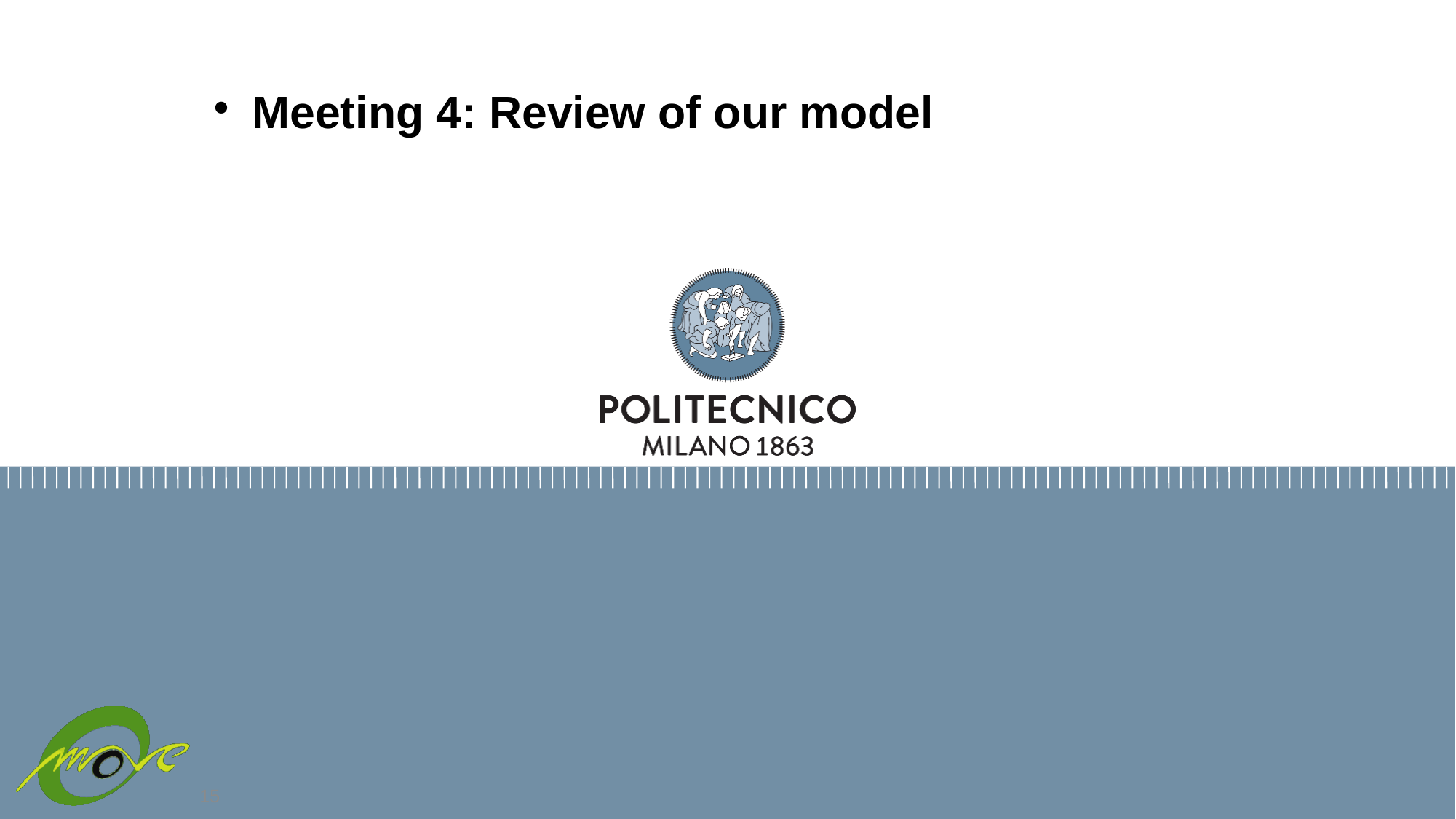

Meeting 4: Review of our model
15